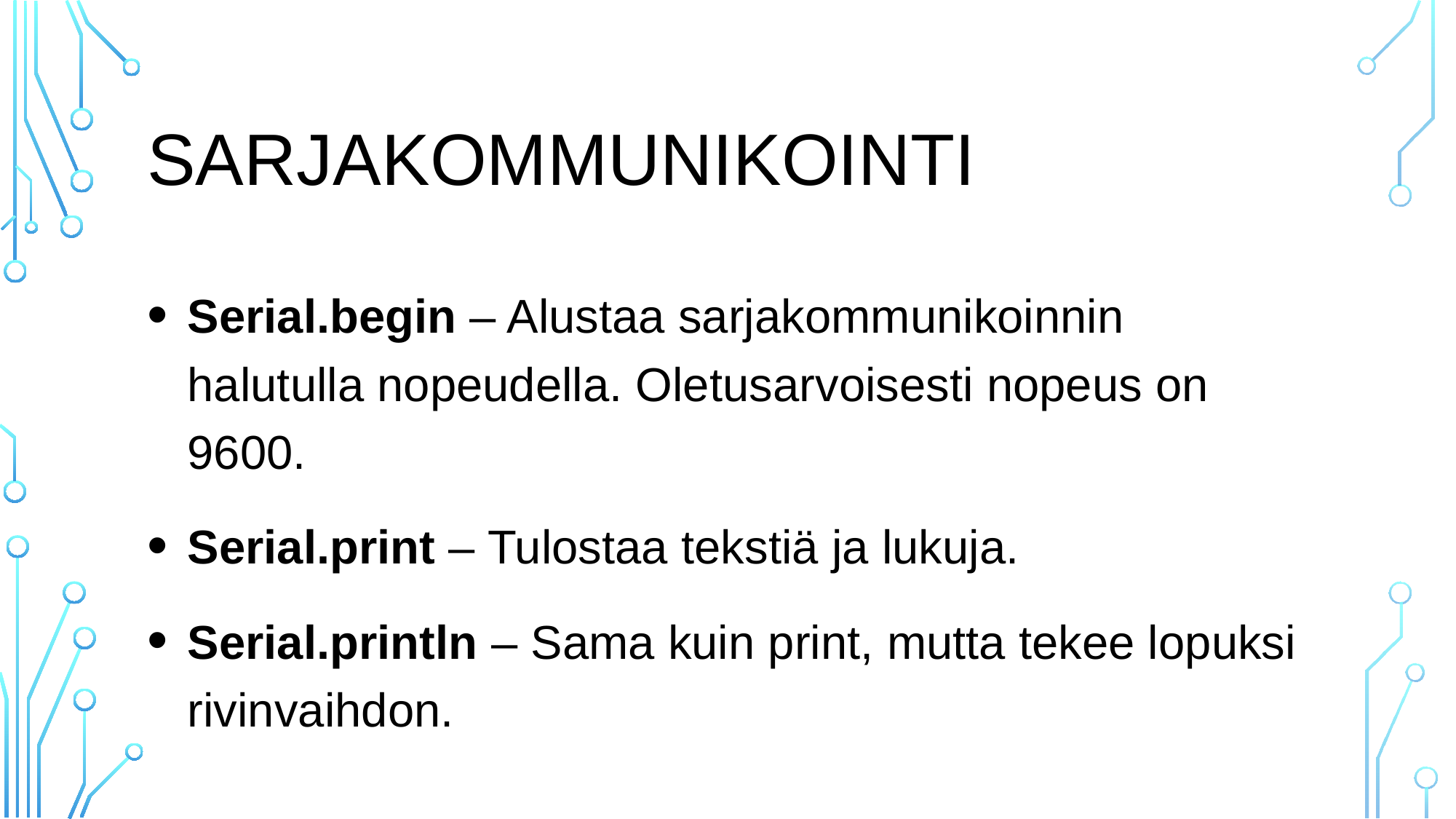

# Sarjakommunikointi
Serial.begin – Alustaa sarjakommunikoinnin halutulla nopeudella. Oletusarvoisesti nopeus on 9600.
Serial.print – Tulostaa tekstiä ja lukuja.
Serial.println – Sama kuin print, mutta tekee lopuksi rivinvaihdon.